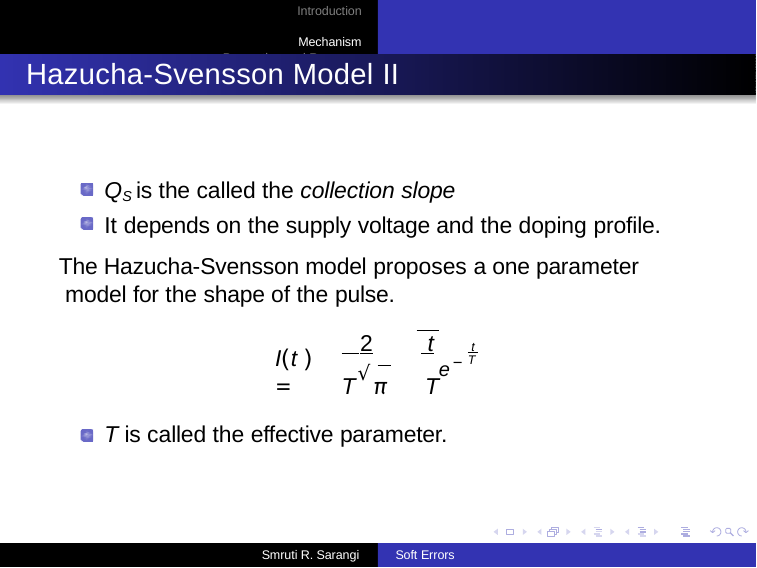

Introduction  Mechanism
Prevention and Recovery
Hazucha-Svensson Model II

QS is the called the collection slope
It depends on the supply voltage and the doping profile.
The Hazucha-Svensson model proposes a one parameter  model for the shape of the pulse.

   2	 t

e−
 t  T
I(t ) =
T√π	T

T is called the effective parameter.

Smruti R. Sarangi
Soft Errors